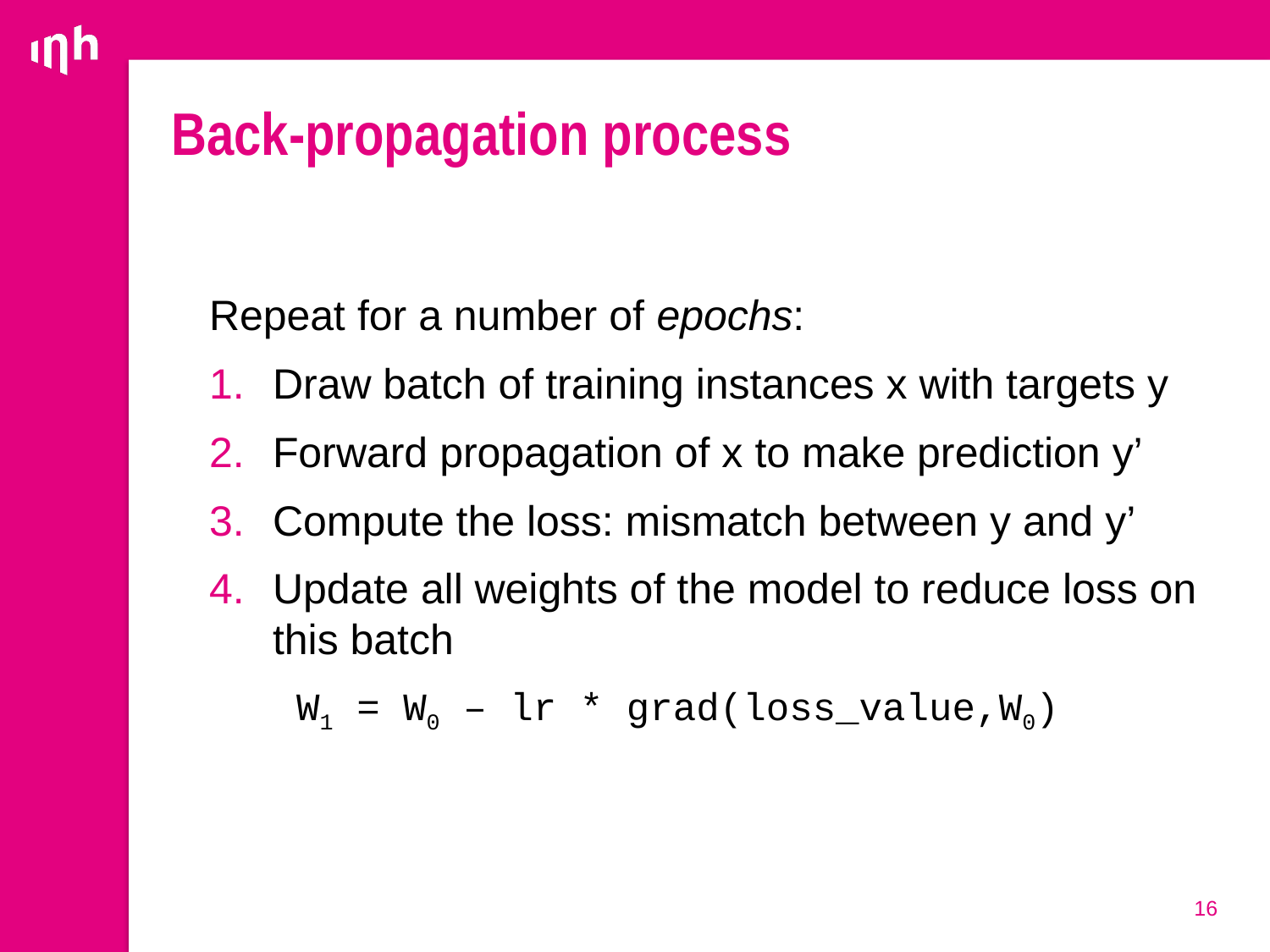

# Back-propagation process
Repeat for a number of epochs:
Draw batch of training instances x with targets y
Forward propagation of x to make prediction y’
Compute the loss: mismatch between y and y’
Update all weights of the model to reduce loss on this batch
W1 = W0 – lr * grad(loss_value,W0)

16